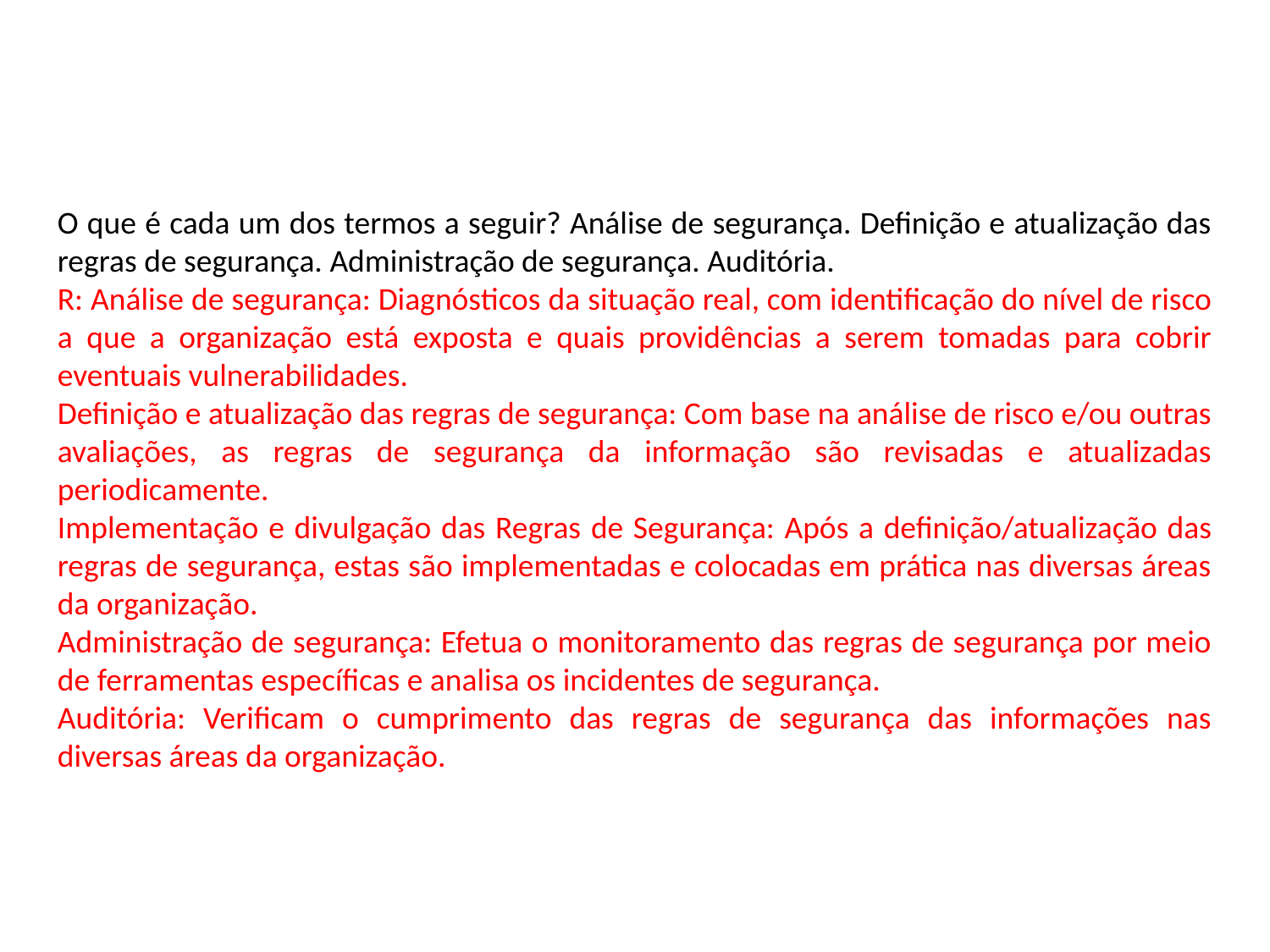

O que é cada um dos termos a seguir? Análise de segurança. Definição e atualização das regras de segurança. Administração de segurança. Auditória.
R: Análise de segurança: Diagnósticos da situação real, com identificação do nível de risco a que a organização está exposta e quais providências a serem tomadas para cobrir eventuais vulnerabilidades.
Definição e atualização das regras de segurança: Com base na análise de risco e/ou outras avaliações, as regras de segurança da informação são revisadas e atualizadas periodicamente.
Implementação e divulgação das Regras de Segurança: Após a definição/atualização das regras de segurança, estas são implementadas e colocadas em prática nas diversas áreas da organização.
Administração de segurança: Efetua o monitoramento das regras de segurança por meio de ferramentas específicas e analisa os incidentes de segurança.
Auditória: Verificam o cumprimento das regras de segurança das informações nas diversas áreas da organização.